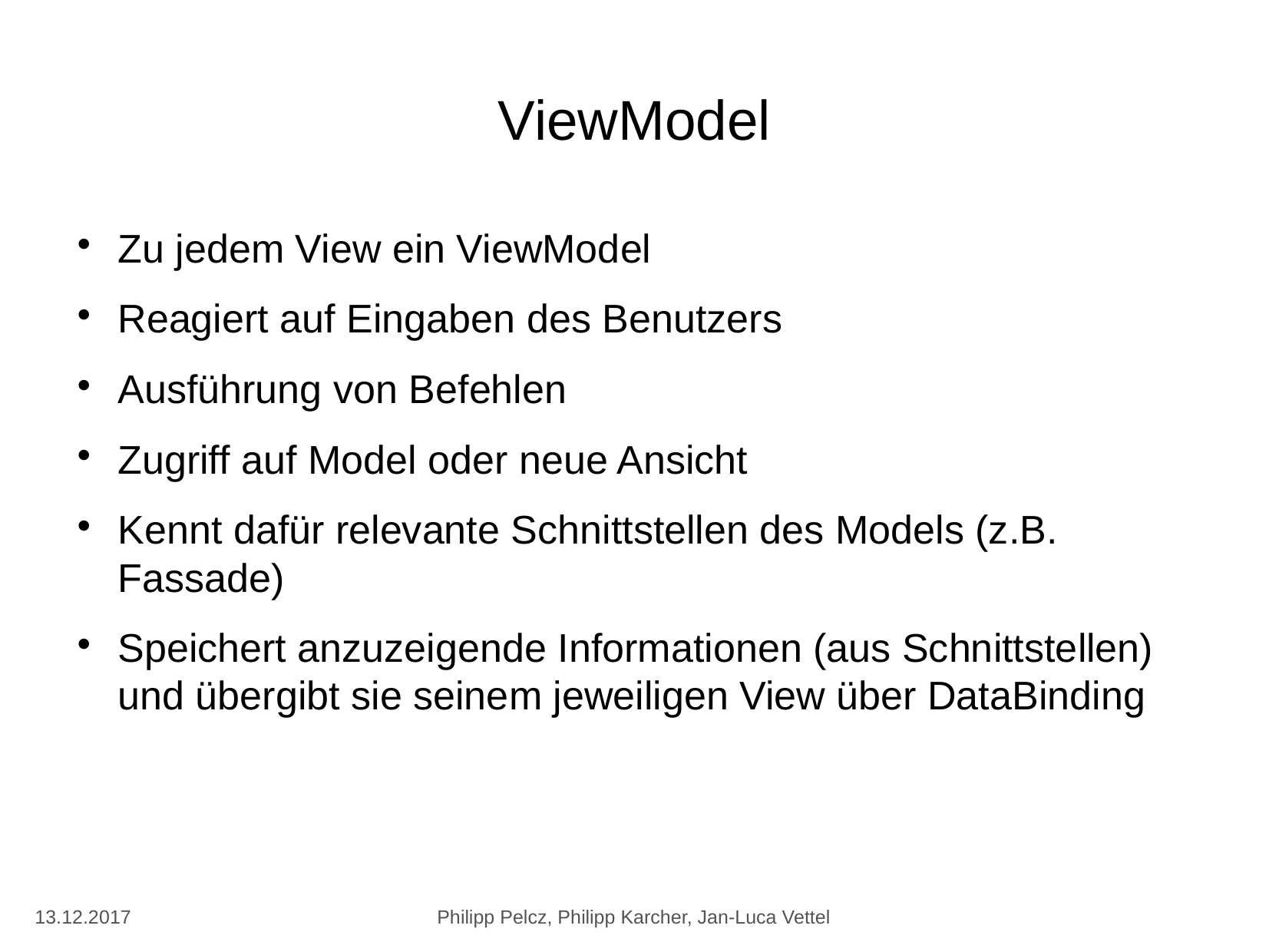

ViewModel
Zu jedem View ein ViewModel
Reagiert auf Eingaben des Benutzers
Ausführung von Befehlen
Zugriff auf Model oder neue Ansicht
Kennt dafür relevante Schnittstellen des Models (z.B. Fassade)
Speichert anzuzeigende Informationen (aus Schnittstellen) und übergibt sie seinem jeweiligen View über DataBinding
13.12.2017
Philipp Pelcz, Philipp Karcher, Jan-Luca Vettel